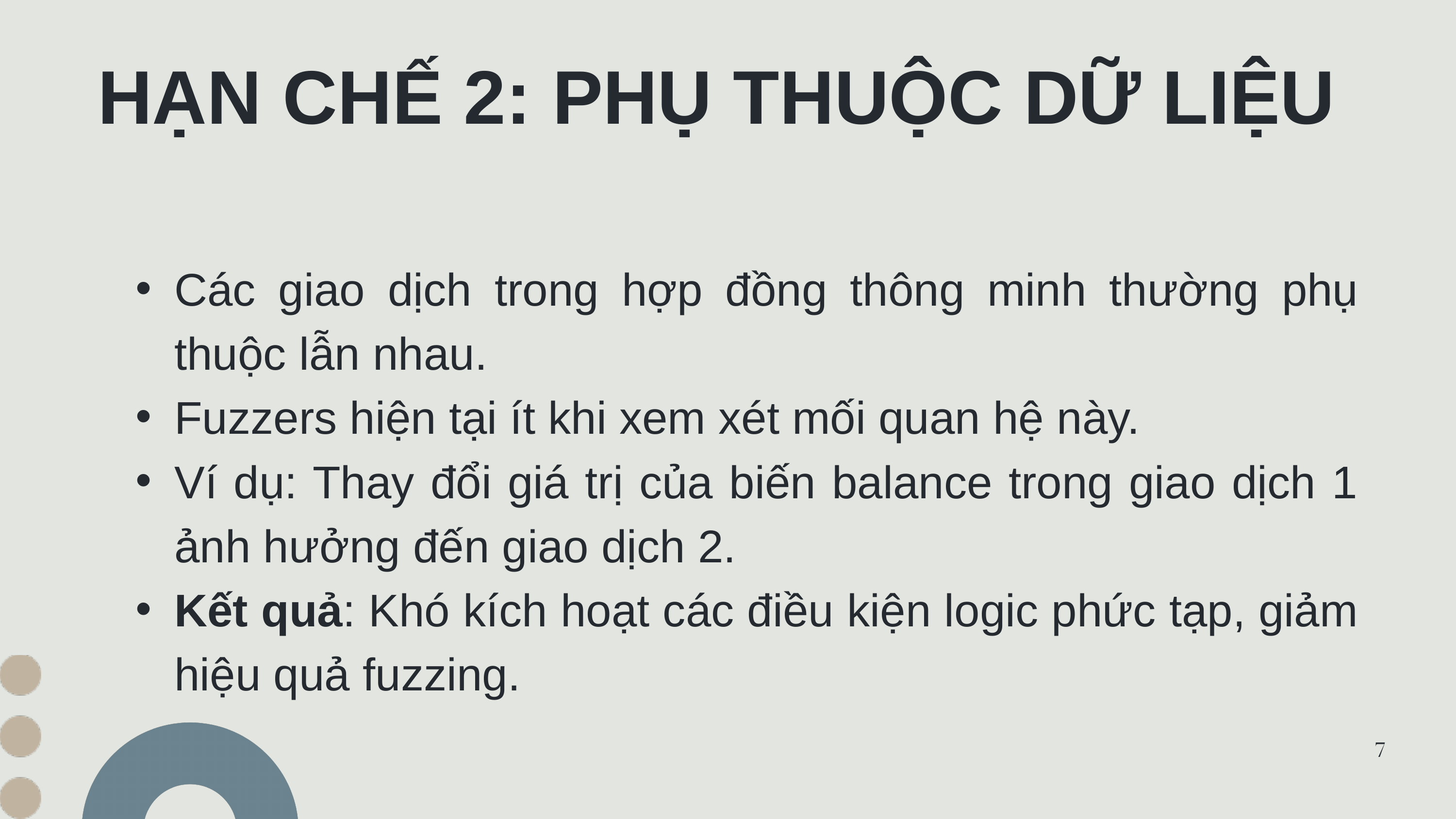

HẠN CHẾ 2: PHỤ THUỘC DỮ LIỆU
Các giao dịch trong hợp đồng thông minh thường phụ thuộc lẫn nhau.
Fuzzers hiện tại ít khi xem xét mối quan hệ này.
Ví dụ: Thay đổi giá trị của biến balance trong giao dịch 1 ảnh hưởng đến giao dịch 2.
Kết quả: Khó kích hoạt các điều kiện logic phức tạp, giảm hiệu quả fuzzing.

7